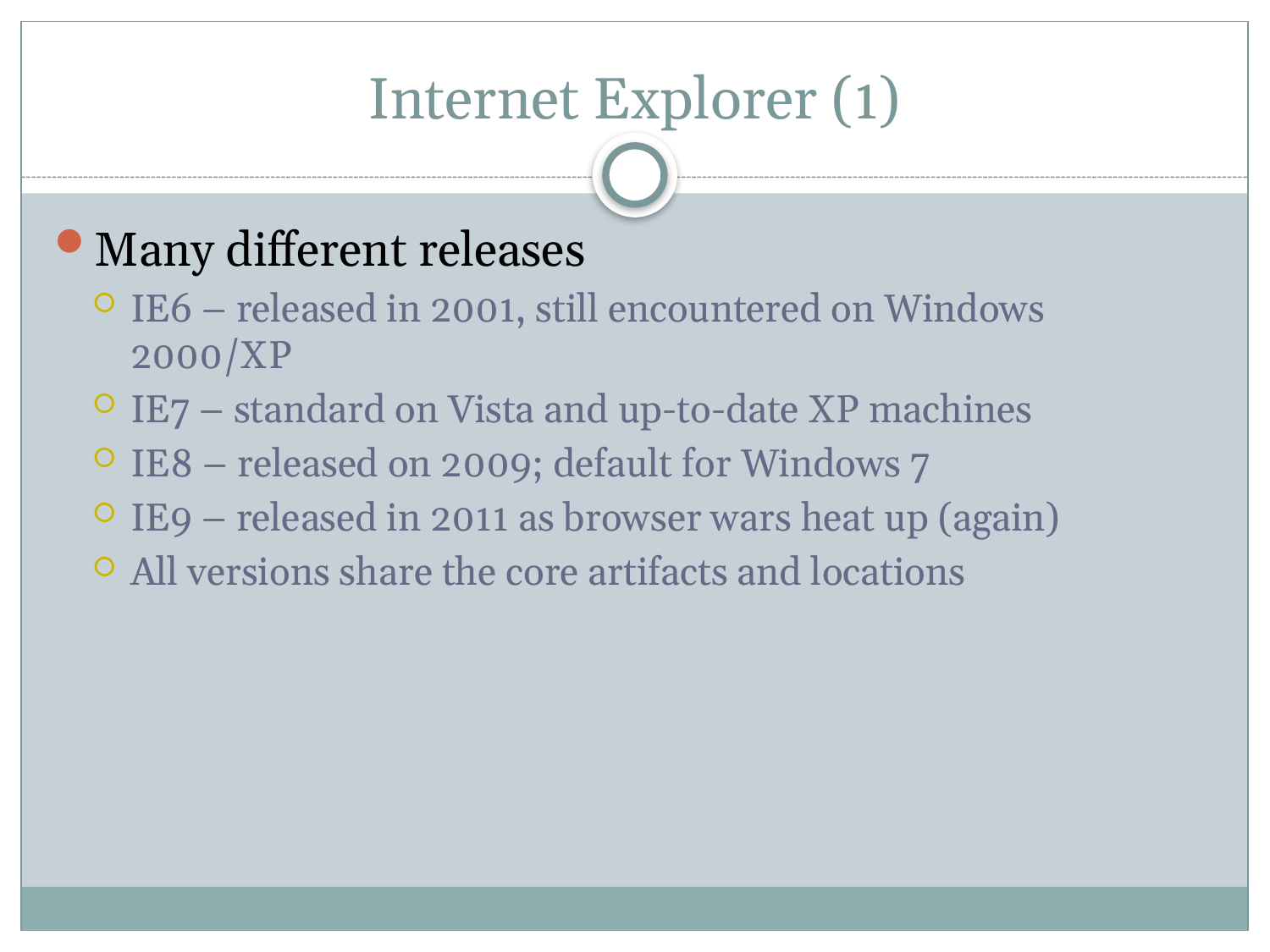

# Internet Explorer (1)
Many different releases
IE6 – released in 2001, still encountered on Windows 2000/XP
IE7 – standard on Vista and up-to-date XP machines
IE8 – released on 2009; default for Windows 7
IE9 – released in 2011 as browser wars heat up (again)
All versions share the core artifacts and locations